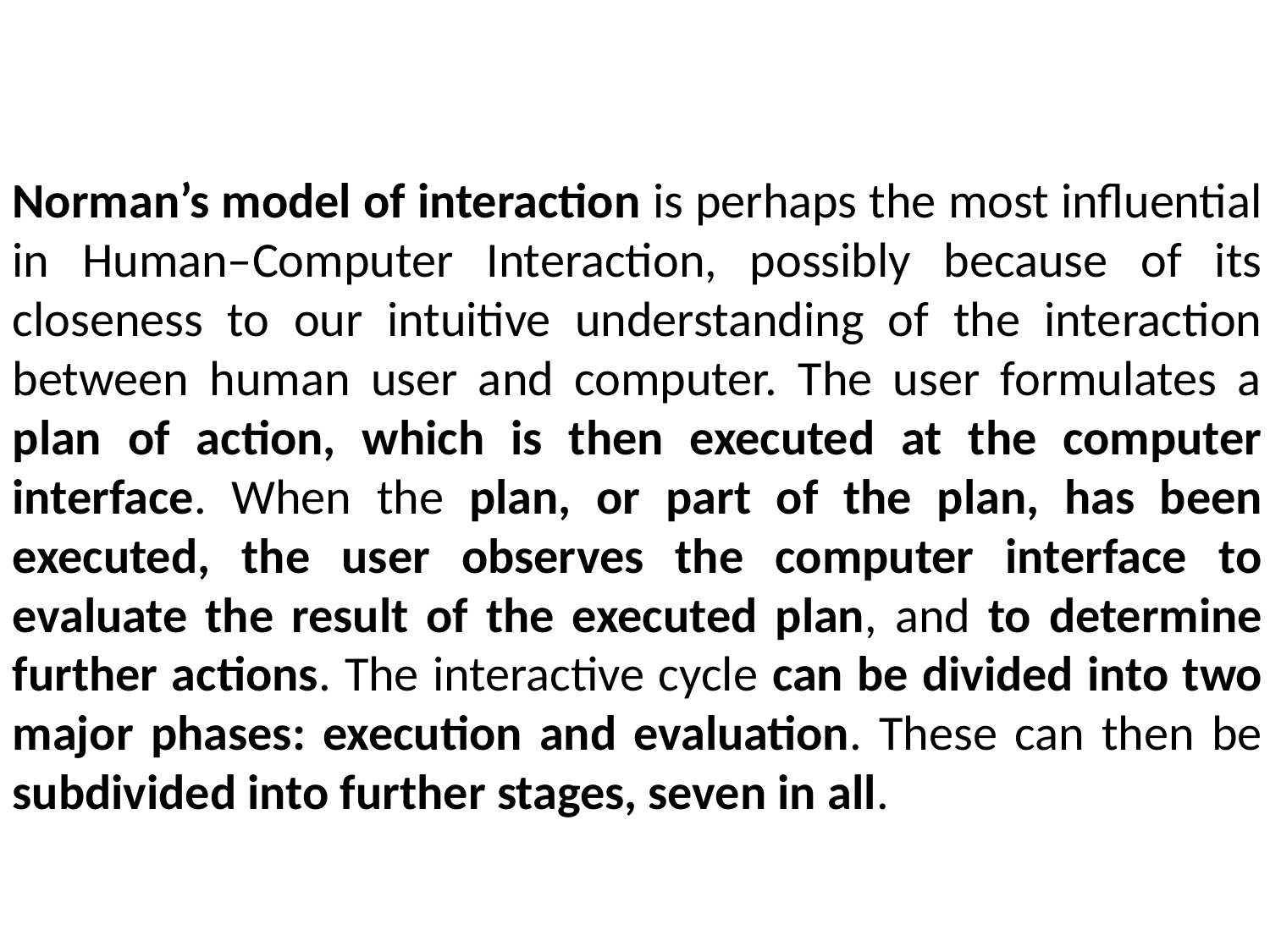

Norman’s model of interaction is perhaps the most influential in Human–Computer Interaction, possibly because of its closeness to our intuitive understanding of the interaction between human user and computer. The user formulates a plan of action, which is then executed at the computer interface. When the plan, or part of the plan, has been executed, the user observes the computer interface to evaluate the result of the executed plan, and to determine further actions. The interactive cycle can be divided into two major phases: execution and evaluation. These can then be subdivided into further stages, seven in all.